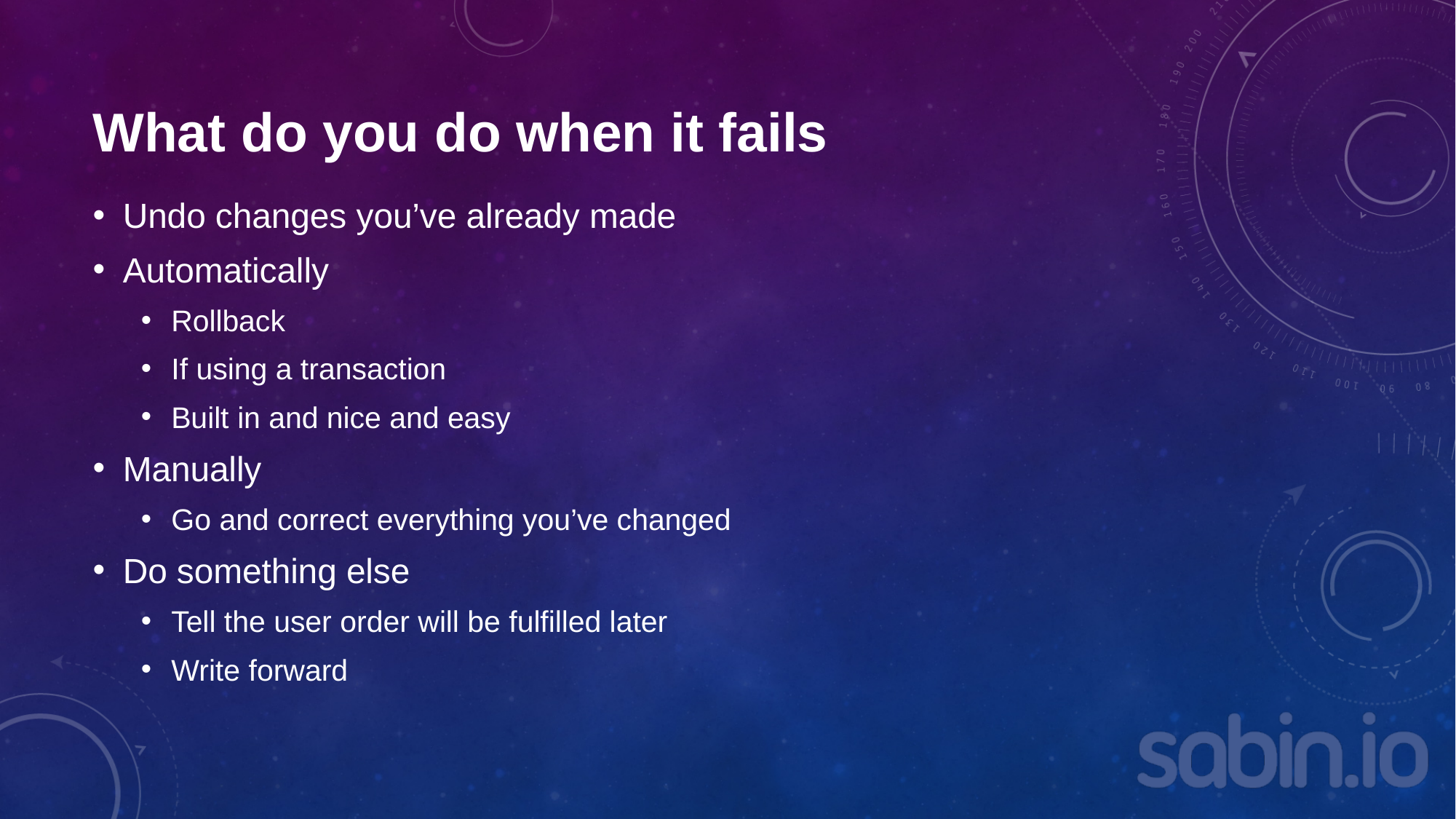

# What do you do when it fails
Undo changes you’ve already made
Automatically
Rollback
If using a transaction
Built in and nice and easy
Manually
Go and correct everything you’ve changed
Do something else
Tell the user order will be fulfilled later
Write forward